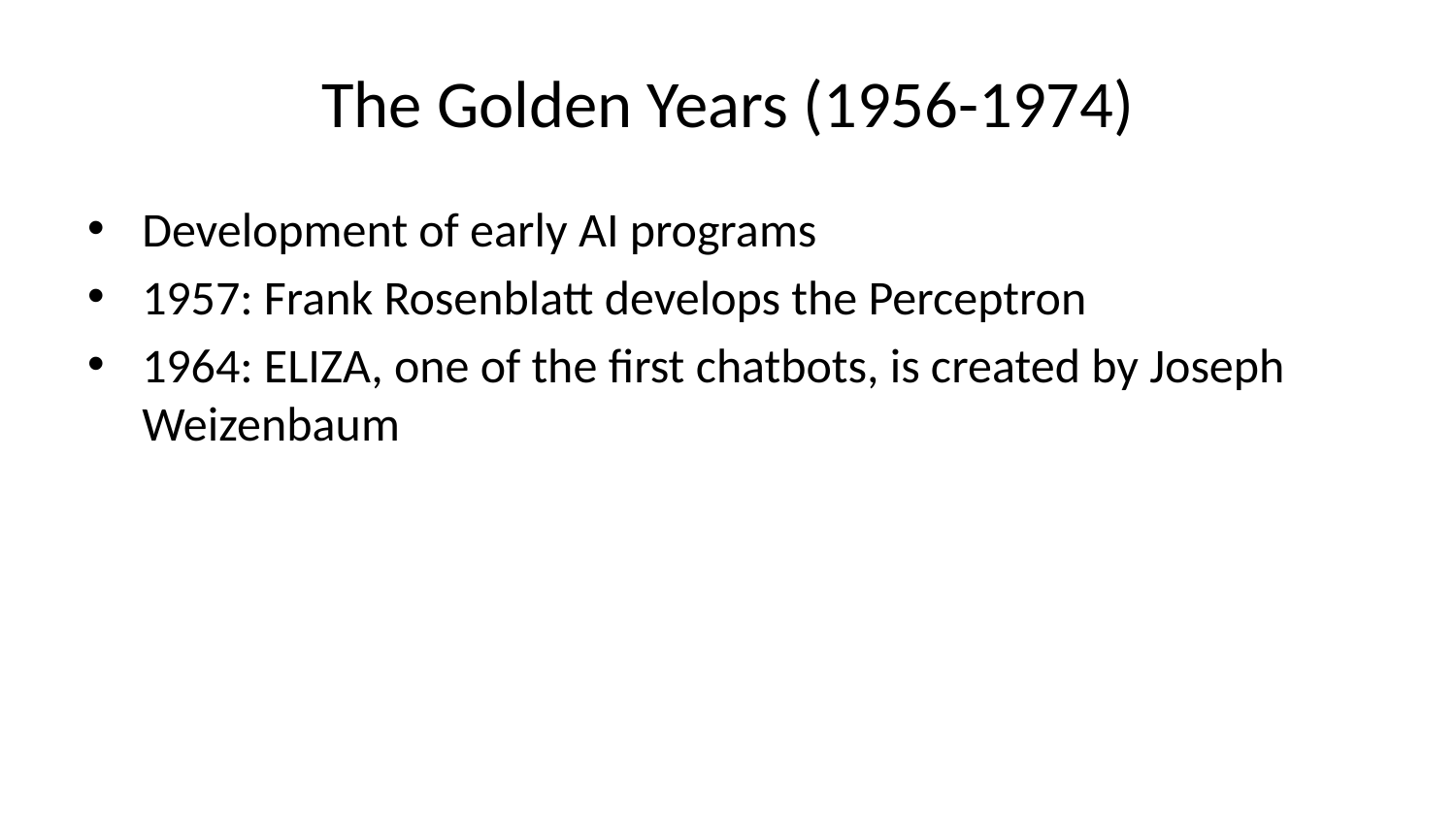

# The Golden Years (1956-1974)
Development of early AI programs
1957: Frank Rosenblatt develops the Perceptron
1964: ELIZA, one of the first chatbots, is created by Joseph Weizenbaum